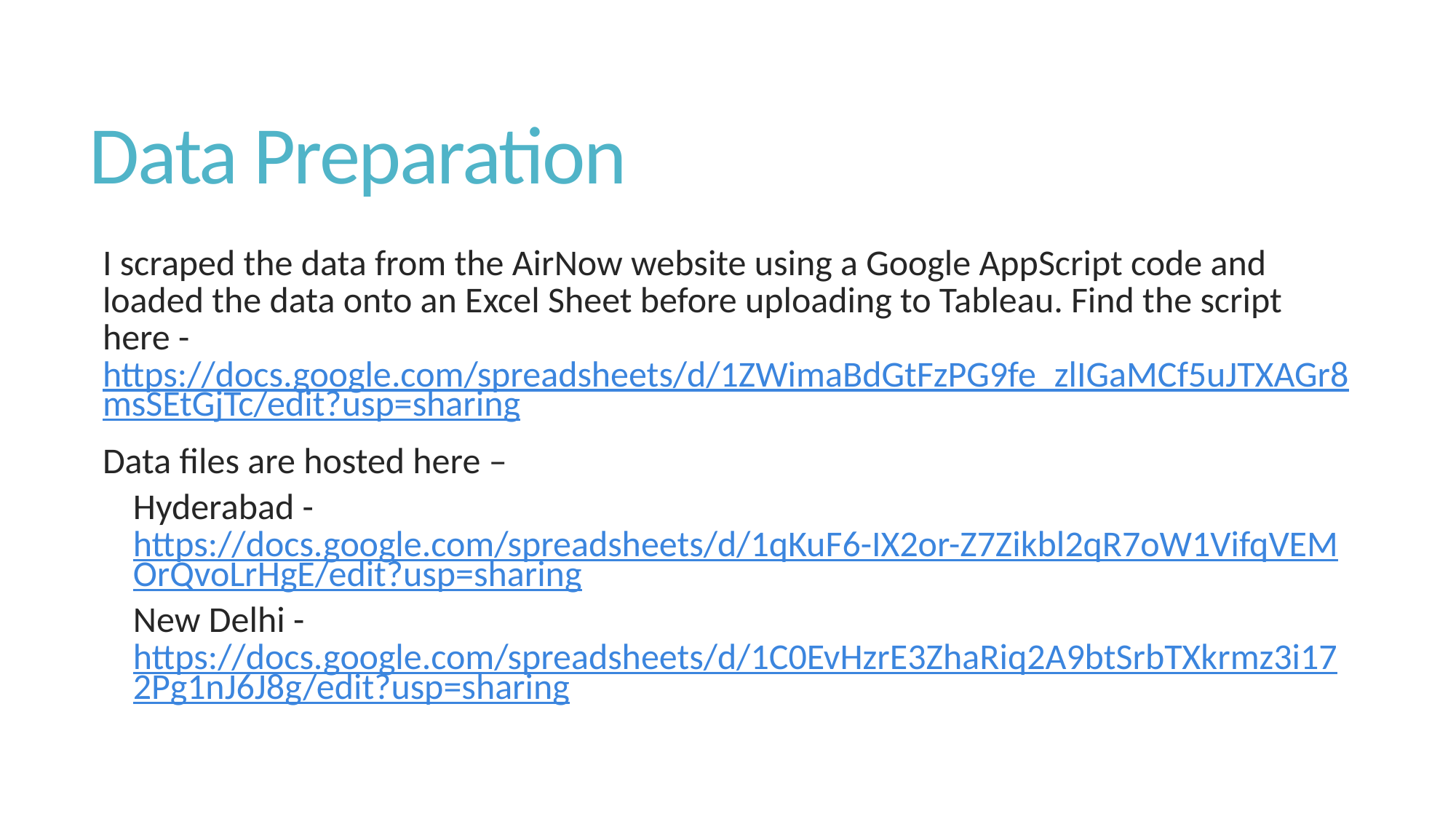

# Data Preparation
I scraped the data from the AirNow website using a Google AppScript code and loaded the data onto an Excel Sheet before uploading to Tableau. Find the script here - https://docs.google.com/spreadsheets/d/1ZWimaBdGtFzPG9fe_zlIGaMCf5uJTXAGr8msSEtGjTc/edit?usp=sharing
Data files are hosted here –
Hyderabad - https://docs.google.com/spreadsheets/d/1qKuF6-IX2or-Z7Zikbl2qR7oW1VifqVEMOrQvoLrHgE/edit?usp=sharing
New Delhi - https://docs.google.com/spreadsheets/d/1C0EvHzrE3ZhaRiq2A9btSrbTXkrmz3i172Pg1nJ6J8g/edit?usp=sharing